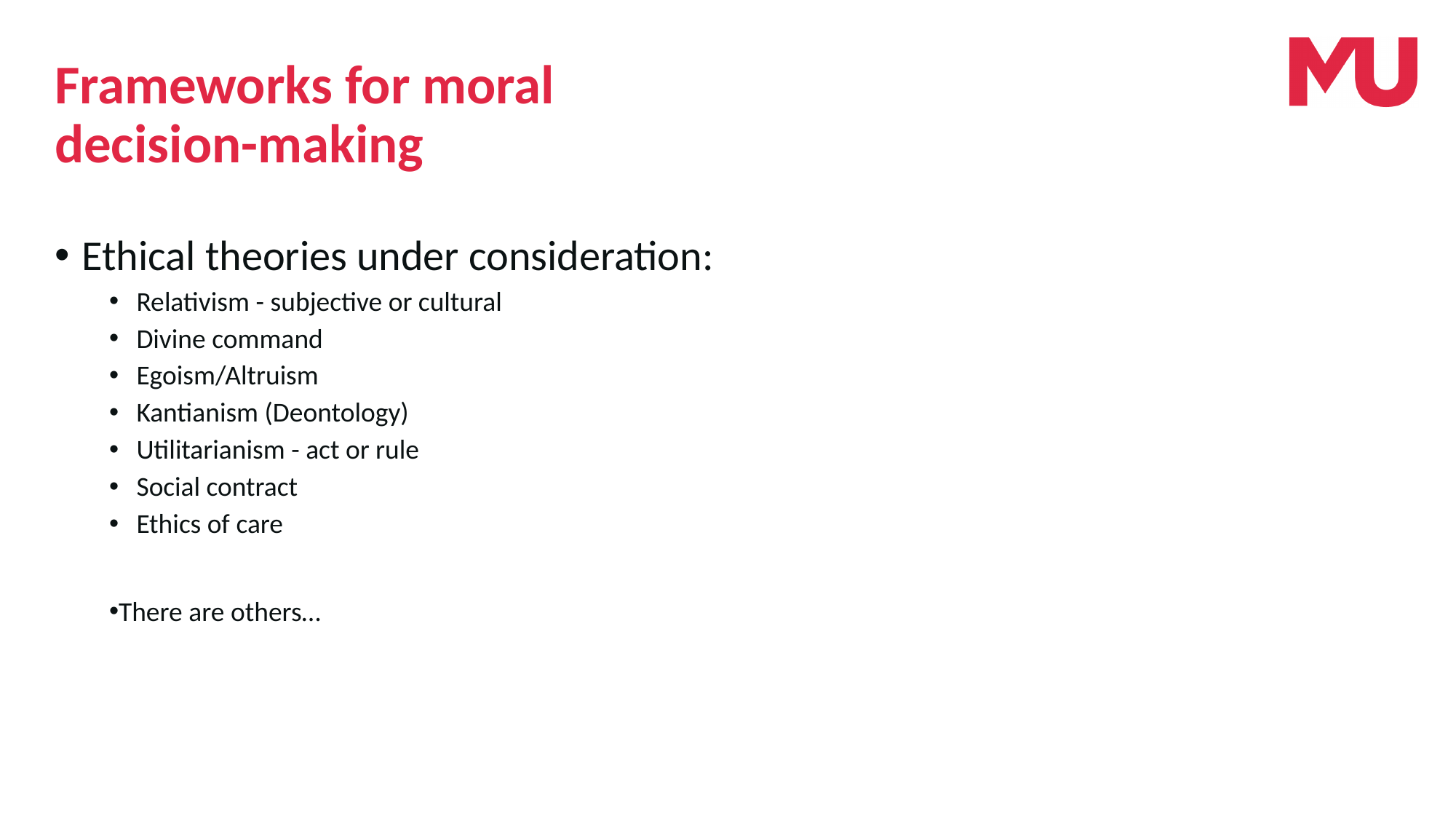

# Frameworks for moral decision-making
Ethical theories under consideration:
Relativism - subjective or cultural
Divine command
Egoism/Altruism
Kantianism (Deontology)
Utilitarianism - act or rule
Social contract
Ethics of care

There are others…